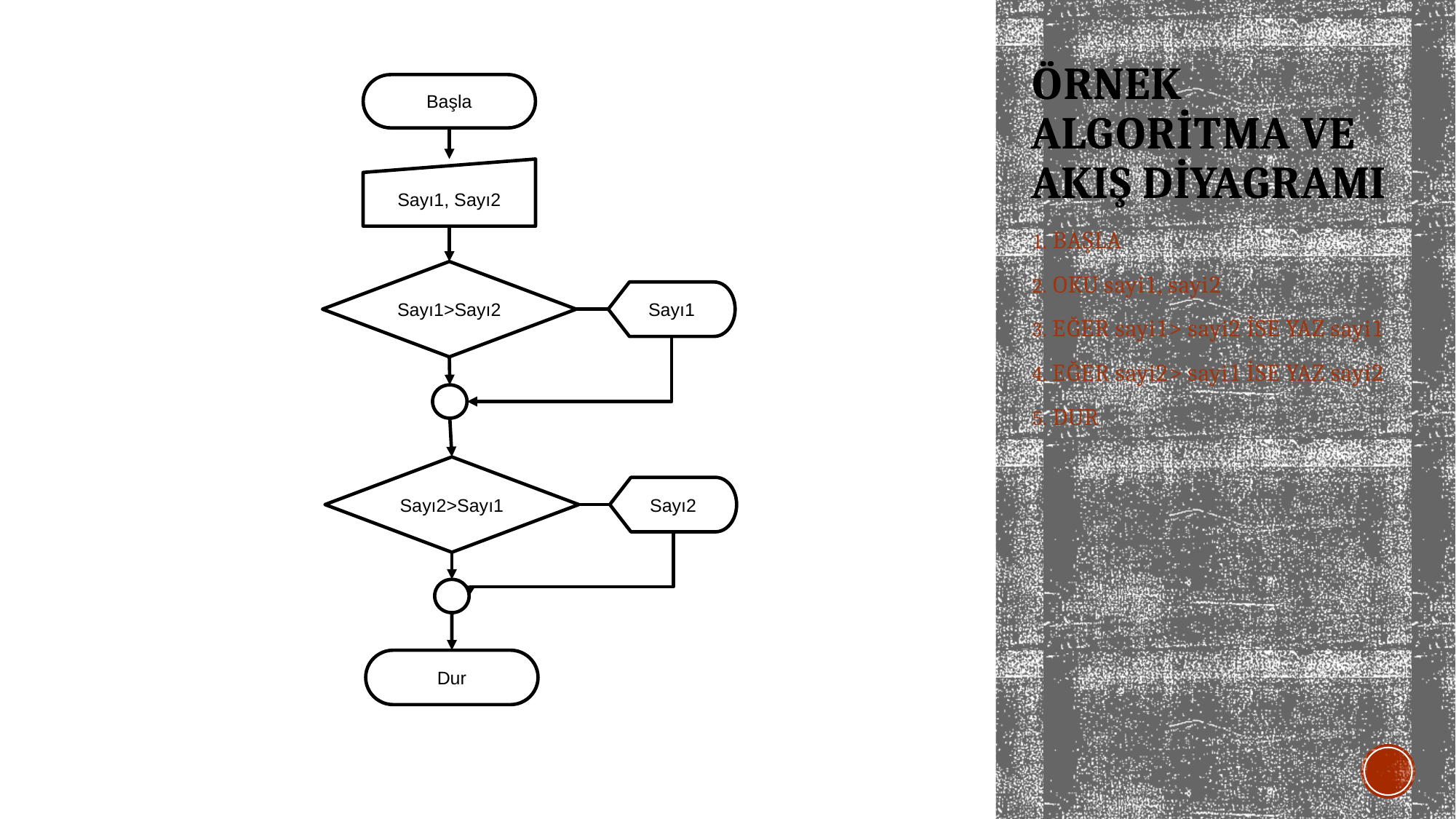

# Örnek ALGORİTMA VE AKIŞ DİYAGRAMI
Başla
Sayı1, Sayı2
Sayı1>Sayı2
Sayı1

Sayı2>Sayı1
Sayı2

Dur
BAŞLA
OKU sayi1, sayi2
EĞER sayi1> sayi2 İSE YAZ sayi1
EĞER sayi2> sayi1 İSE YAZ sayi2
DUR